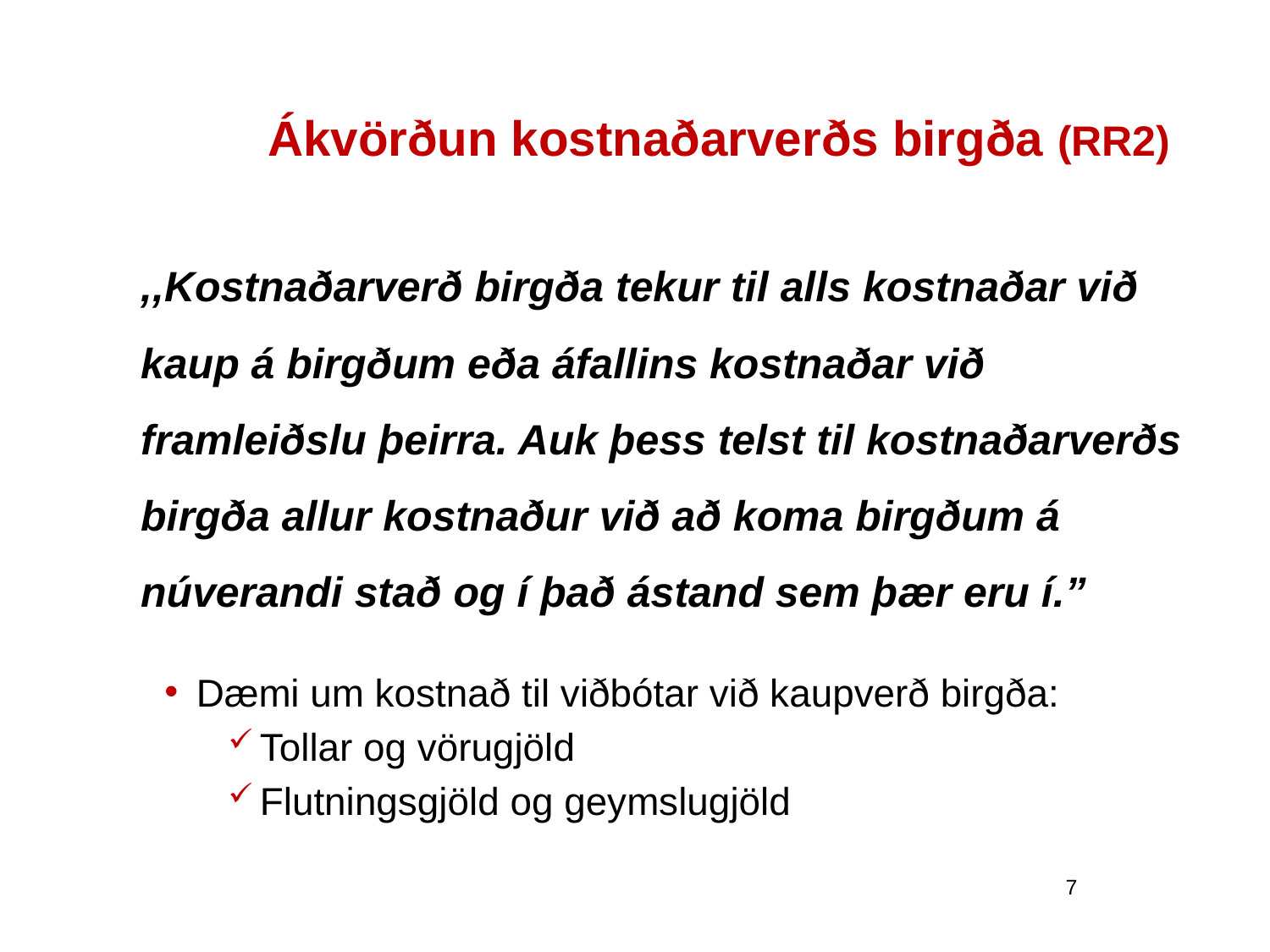

# Ákvörðun kostnaðarverðs birgða (RR2)
	,,Kostnaðarverð birgða tekur til alls kostnaðar við kaup á birgðum eða áfallins kostnaðar við framleiðslu þeirra. Auk þess telst til kostnaðarverðs birgða allur kostnaður við að koma birgðum á núverandi stað og í það ástand sem þær eru í.”

Dæmi um kostnað til viðbótar við kaupverð birgða:
Tollar og vörugjöld
Flutningsgjöld og geymslugjöld

7